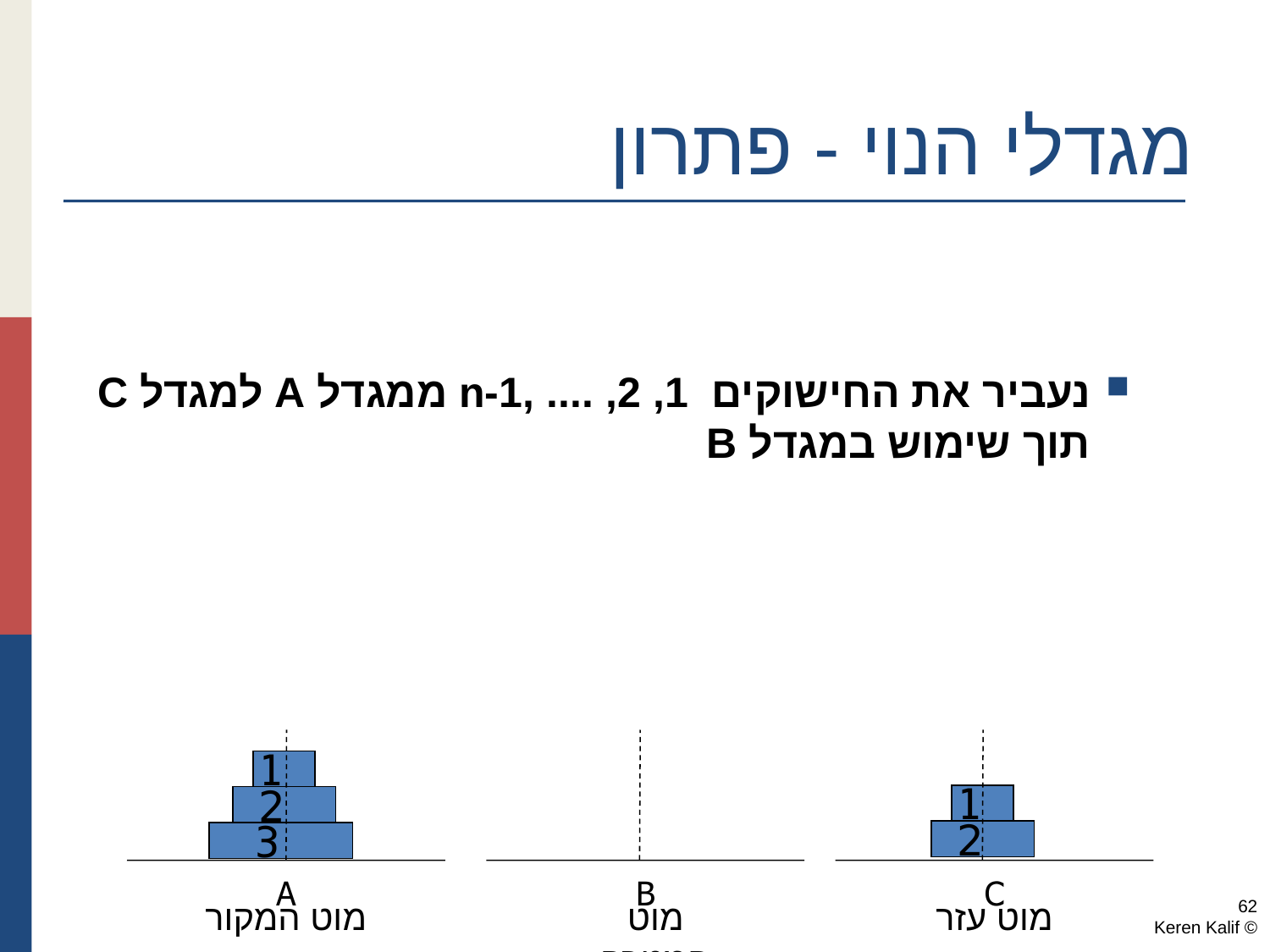

# מגדלי הנוי - פתרון

נעביר את החישוקים  1, 2, .... ,n-1 ממגדל A למגדל C תוך שימוש במגדל B
1
2
1
2
3

A

B

C
מוט המקור
מוט המטרה
מוט עזר
62
© Keren Kalif